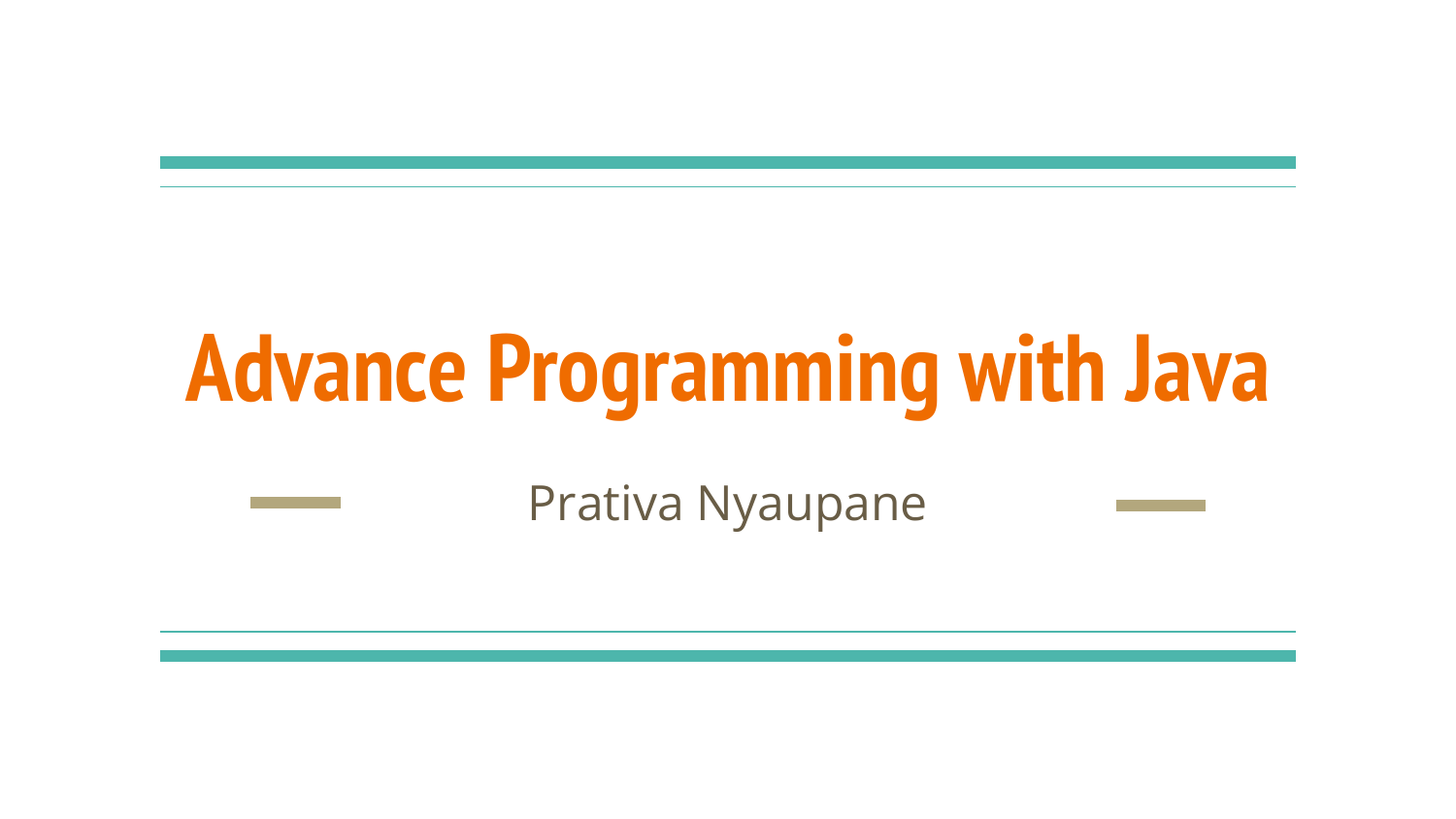

# Advance Programming with Java
Prativa Nyaupane